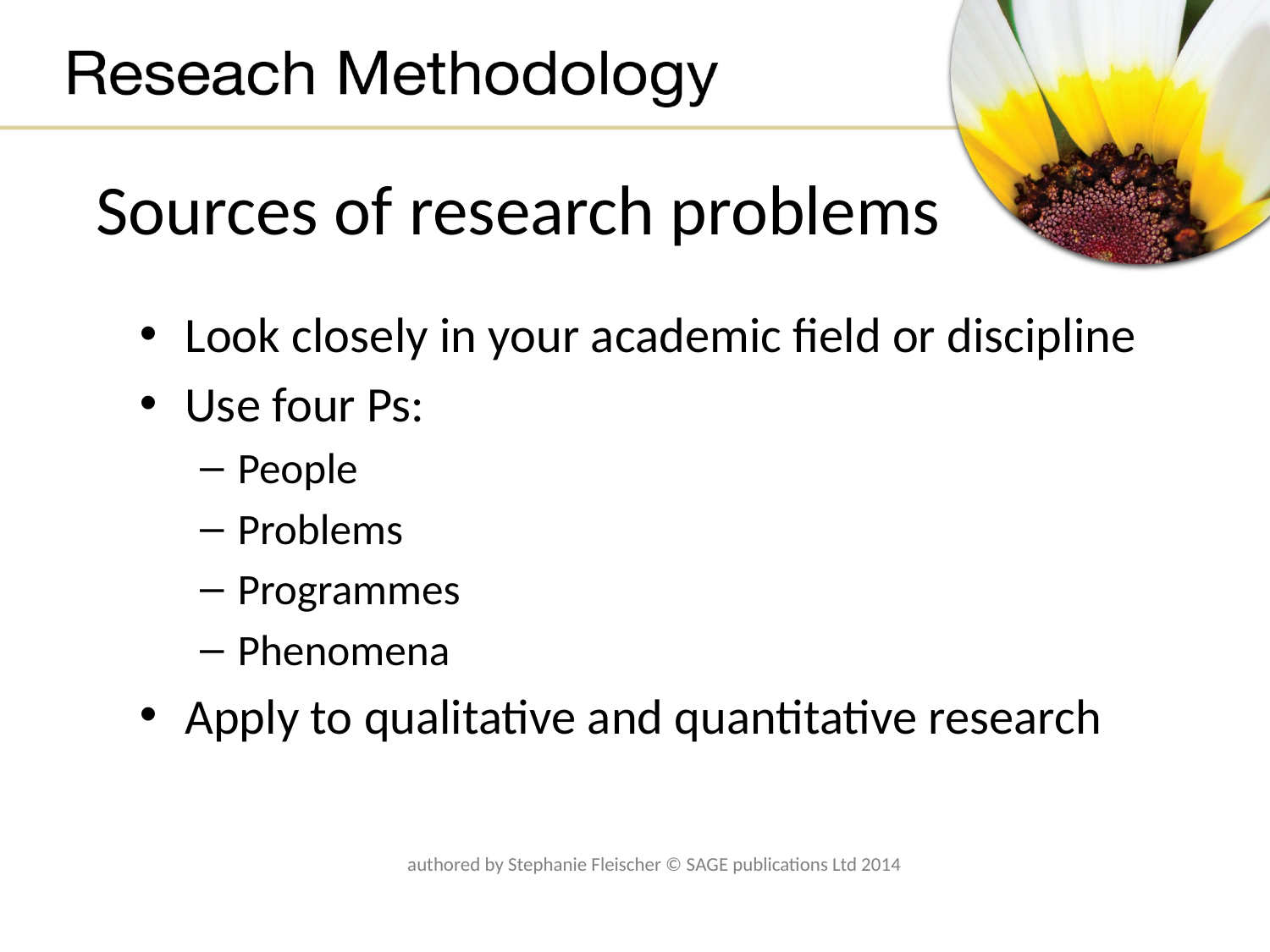

# Sources of research problems
Look closely in your academic field or discipline
Use four Ps:
People
Problems
Programmes
Phenomena
Apply to qualitative and quantitative research

authored by Stephanie Fleischer © SAGE publications Ltd 2014